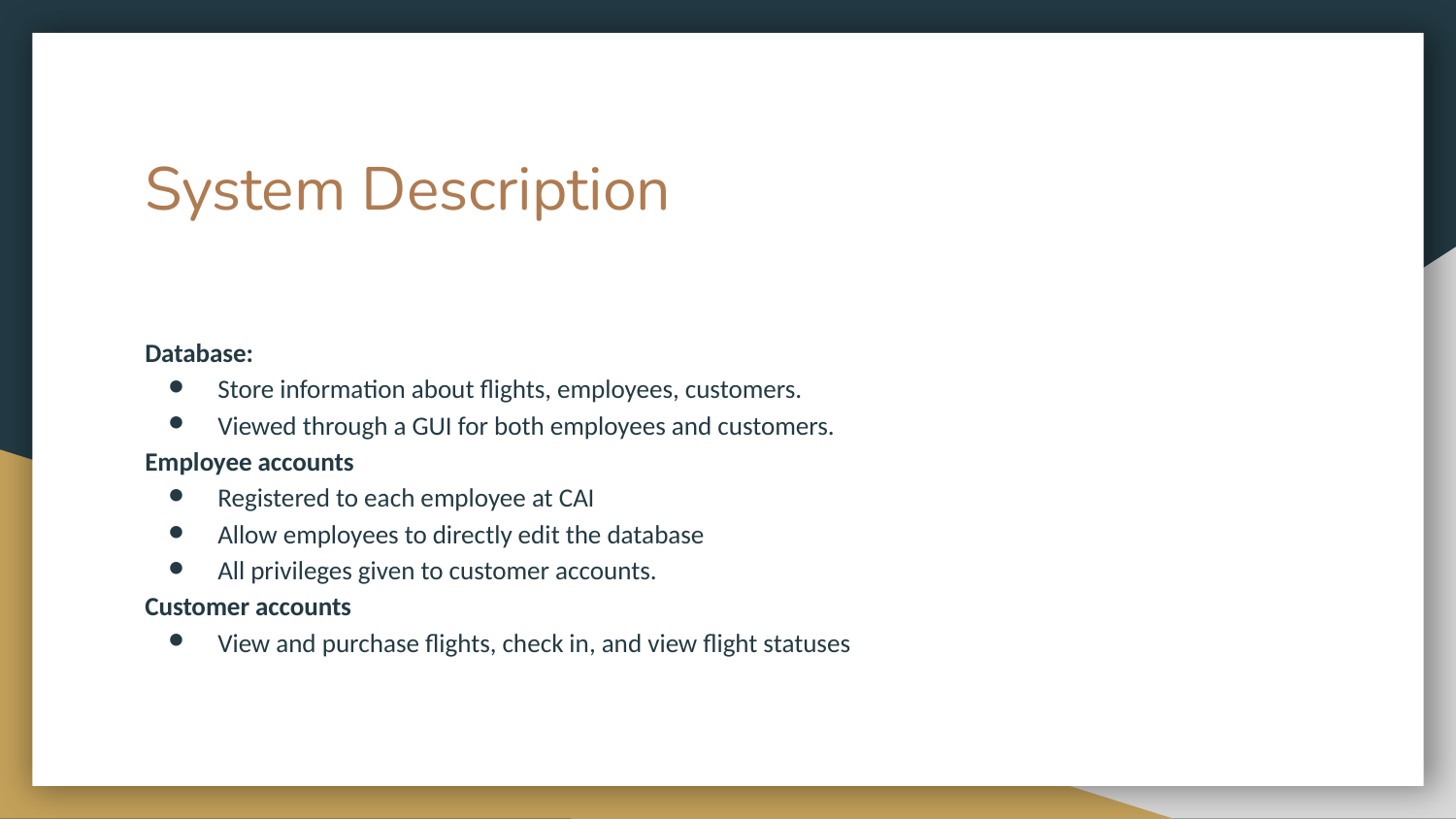

# System Description
Database:
Store information about flights, employees, customers.
Viewed through a GUI for both employees and customers.
Employee accounts
Registered to each employee at CAI
Allow employees to directly edit the database
All privileges given to customer accounts.
Customer accounts
View and purchase flights, check in, and view flight statuses